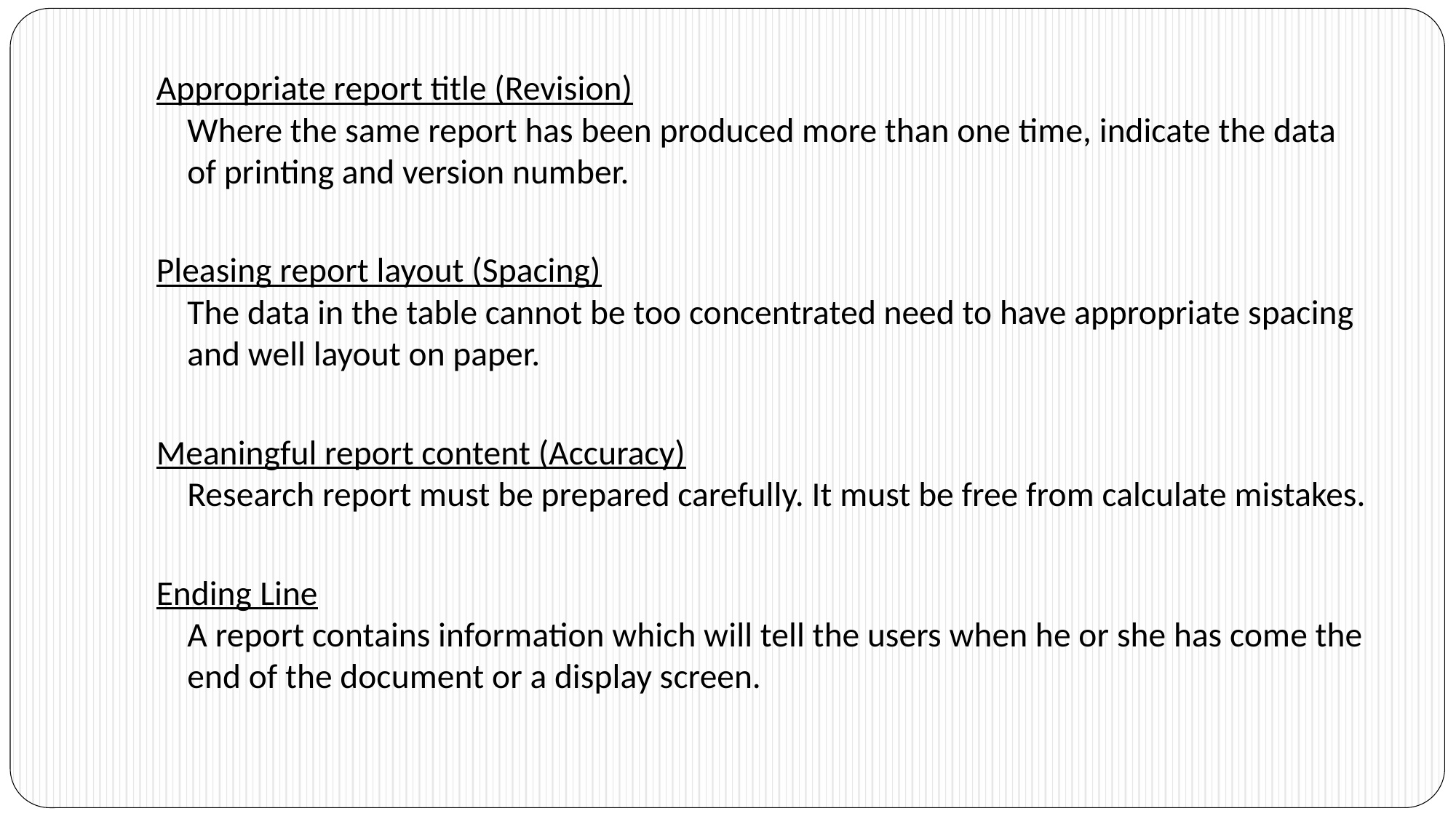

Appropriate report title (Revision)
Where the same report has been produced more than one time, indicate the data of printing and version number.

Pleasing report layout (Spacing)
The data in the table cannot be too concentrated need to have appropriate spacing and well layout on paper.

Meaningful report content (Accuracy)
Research report must be prepared carefully. It must be free from calculate mistakes.

Ending Line
A report contains information which will tell the users when he or she has come the end of the document or a display screen.